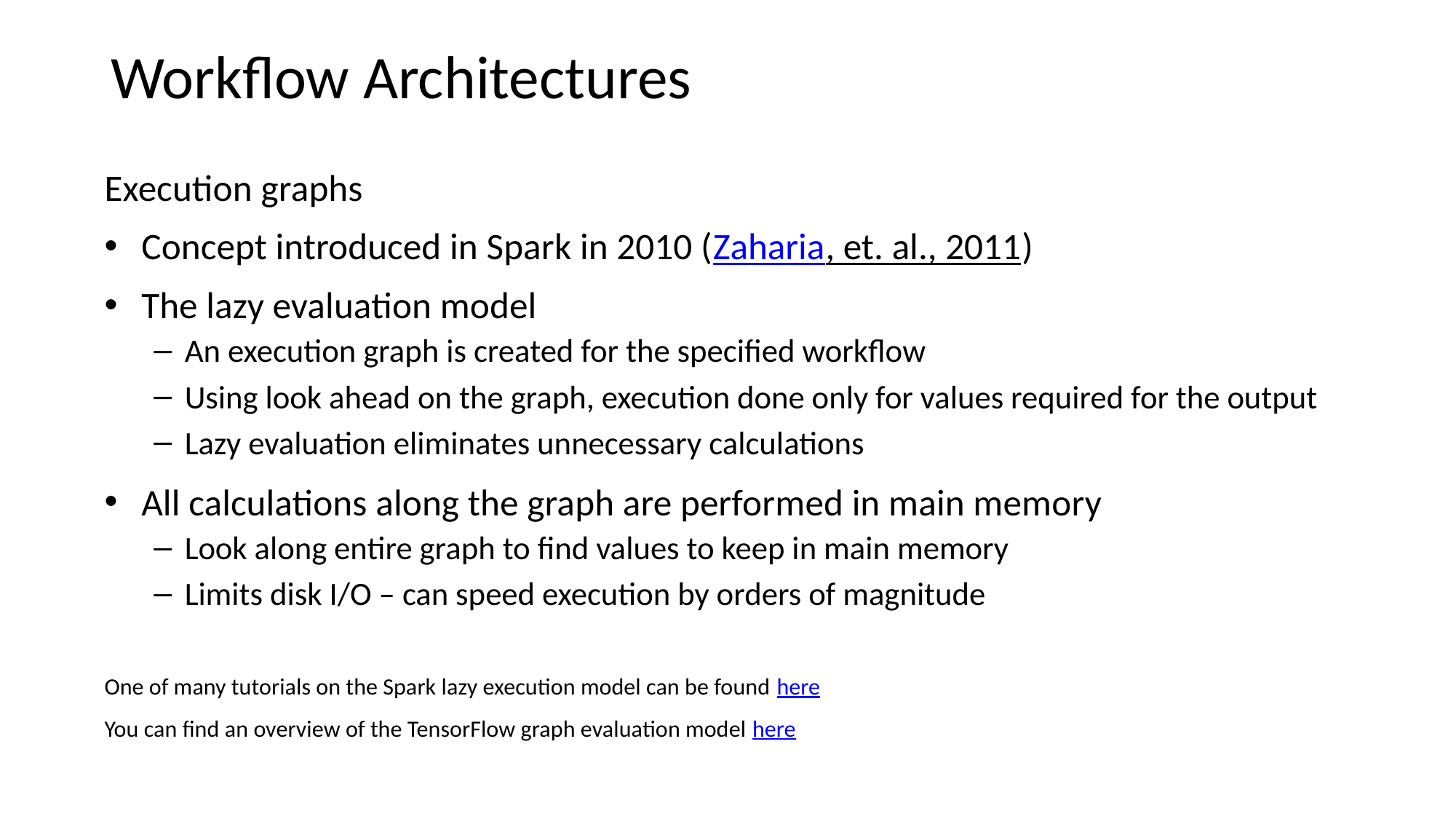

Workflow Architectures
Execution graphs
Concept introduced in Spark in 2010 (Zaharia, et. al., 2011)
The lazy evaluation model
An execution graph is created for the specified workflow
Using look ahead on the graph, execution done only for values required for the output
Lazy evaluation eliminates unnecessary calculations
All calculations along the graph are performed in main memory
Look along entire graph to find values to keep in main memory
Limits disk I/O – can speed execution by orders of magnitude

One of many tutorials on the Spark lazy execution model can be found here
You can find an overview of the TensorFlow graph evaluation model here